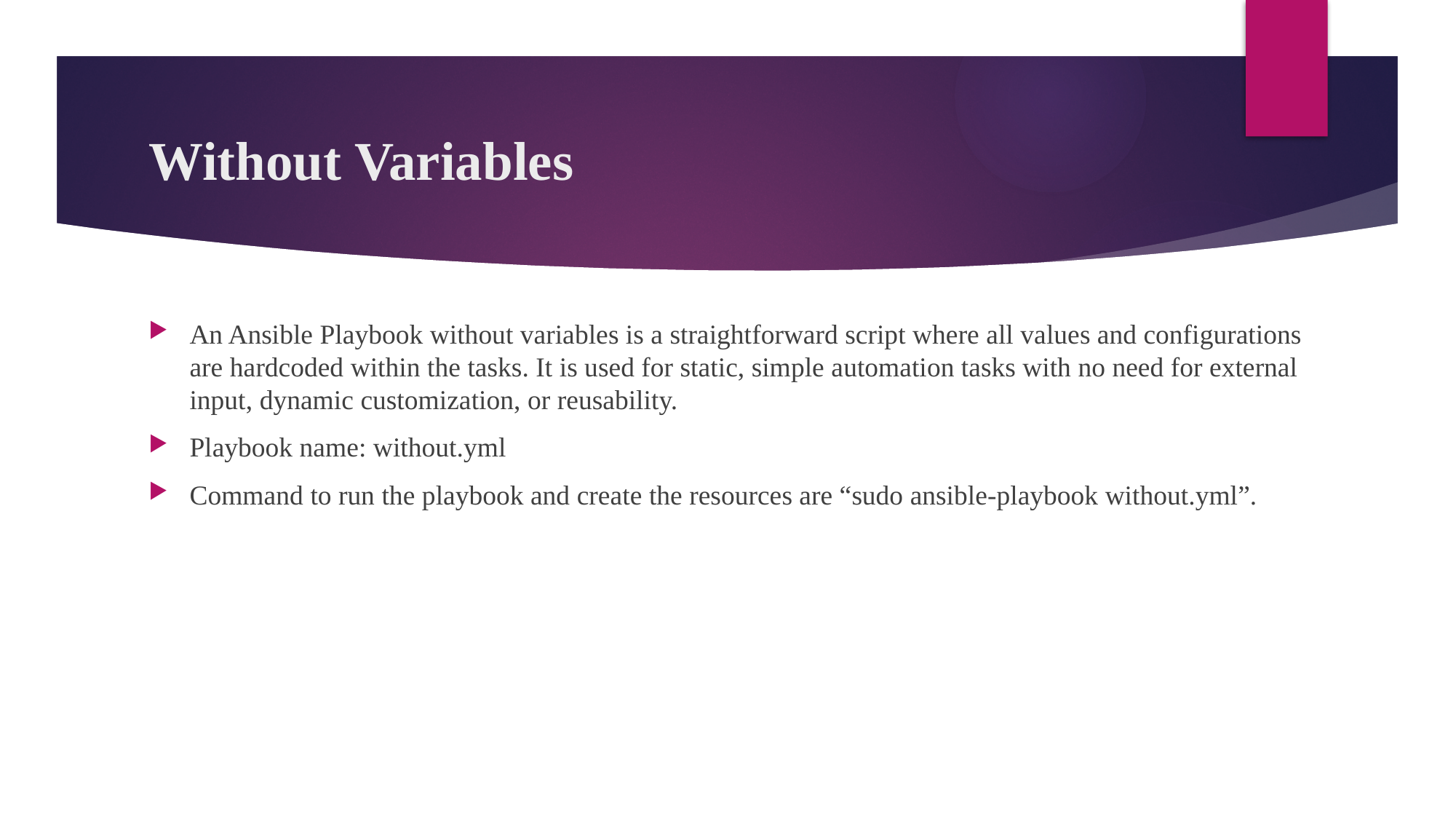

# Without Variables
An Ansible Playbook without variables is a straightforward script where all values and configurations are hardcoded within the tasks. It is used for static, simple automation tasks with no need for external input, dynamic customization, or reusability.
Playbook name: without.yml
Command to run the playbook and create the resources are “sudo ansible-playbook without.yml”.